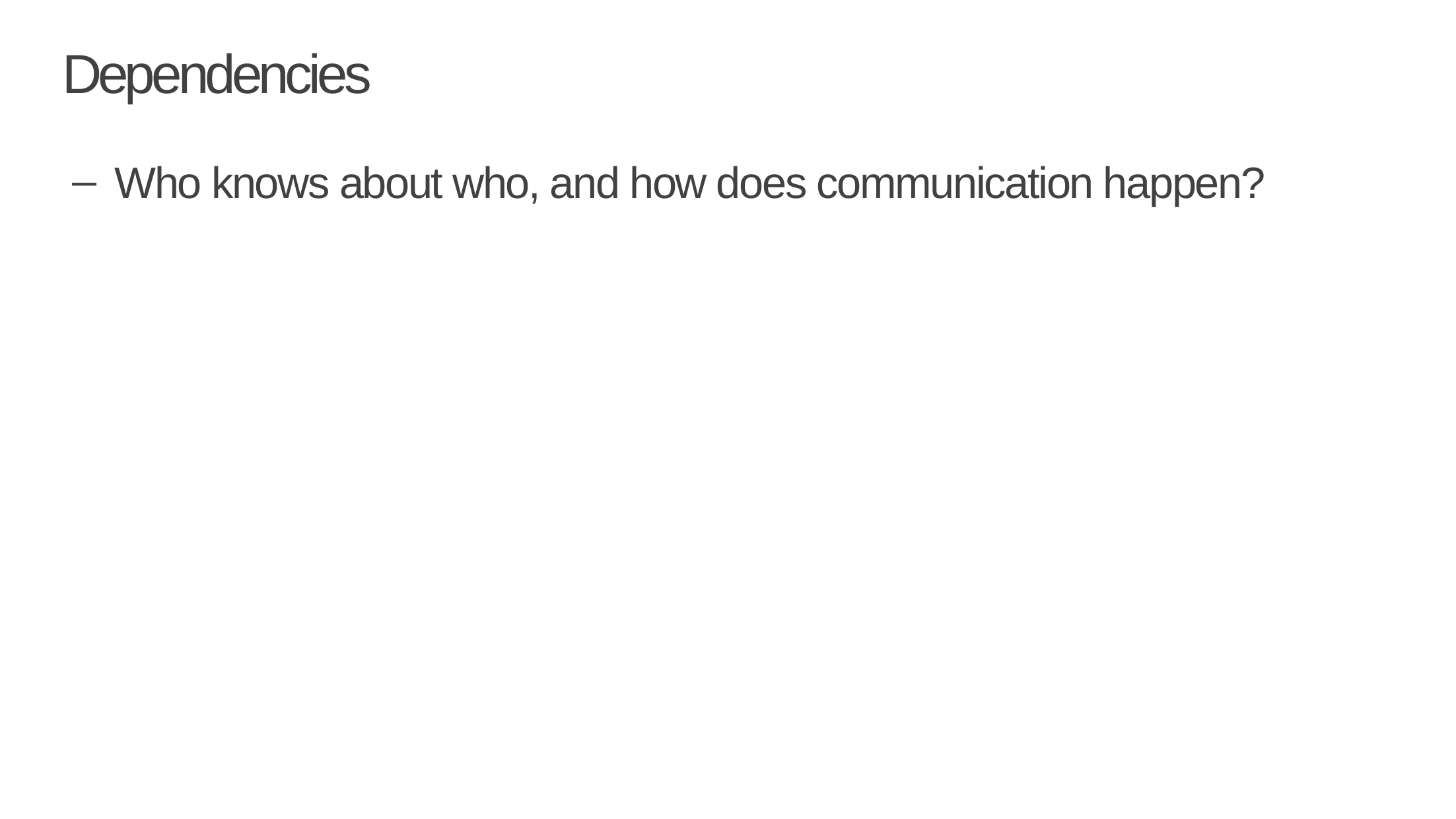

# Dependencies
Who knows about who, and how does communication happen?